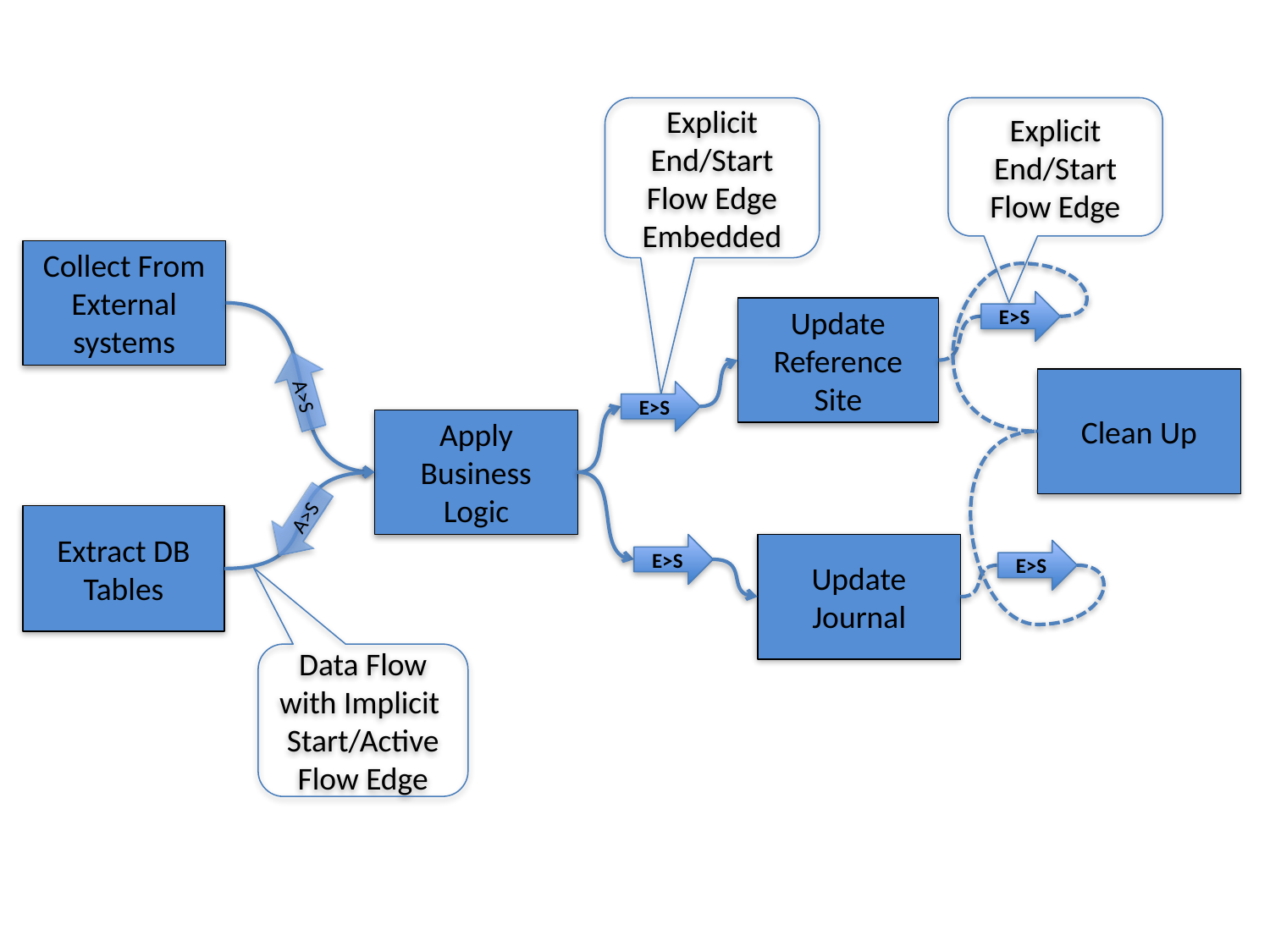

Explicit
End/Start Flow Edge Embedded
Explicit
End/Start Flow Edge
Collect From External systems
E>S
Update Reference Site
A>S
Clean Up
E>S
Apply Business Logic
A>S
Extract DB Tables
E>S
Update Journal
E>S
Data Flow with Implicit
Start/Active Flow Edge